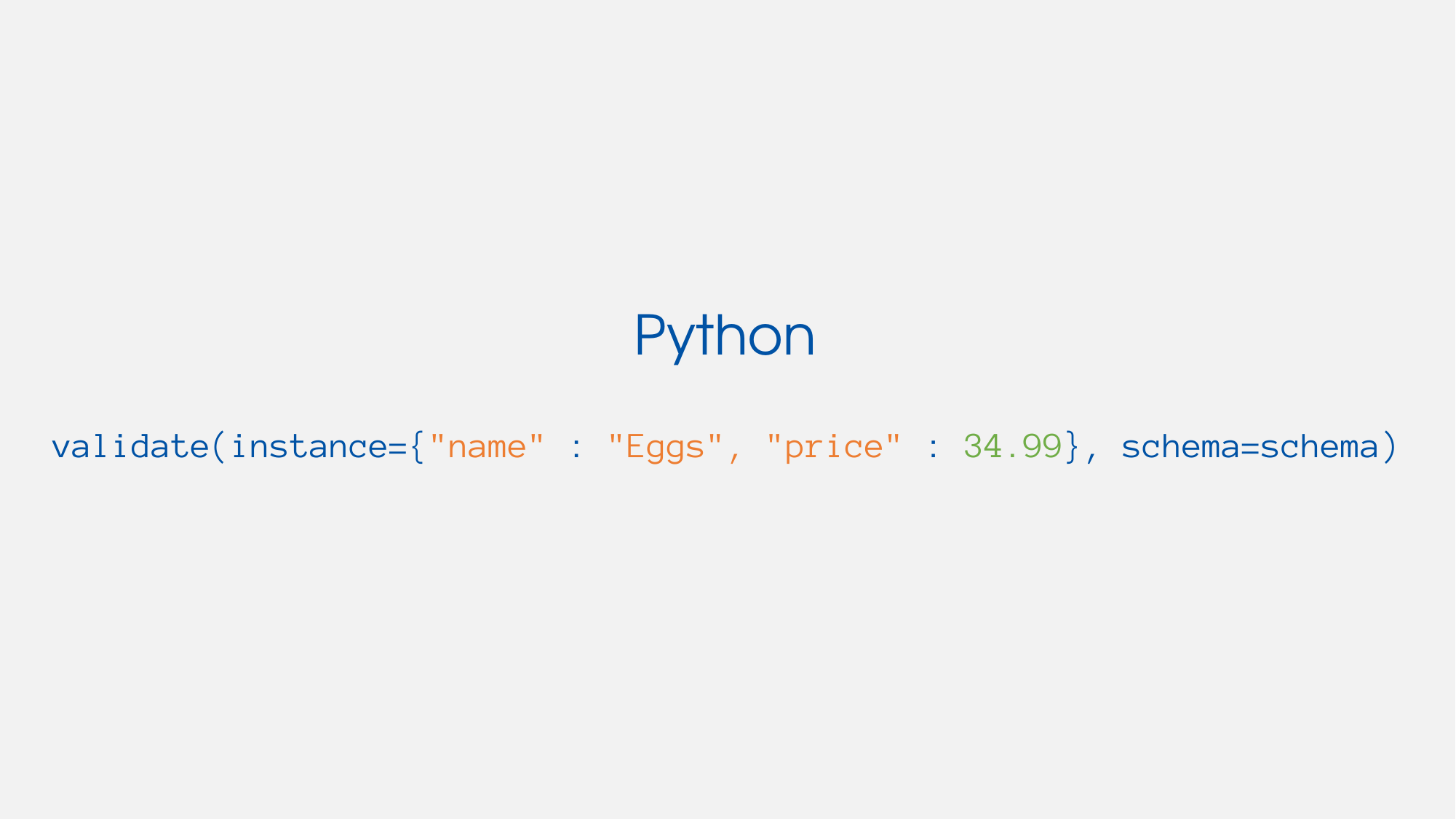

Java

Set<ValidationMessage> errors = schema.validate(node);
Python

validate(instance={"name" : "Eggs", "price" : 34.99}, schema=schema)